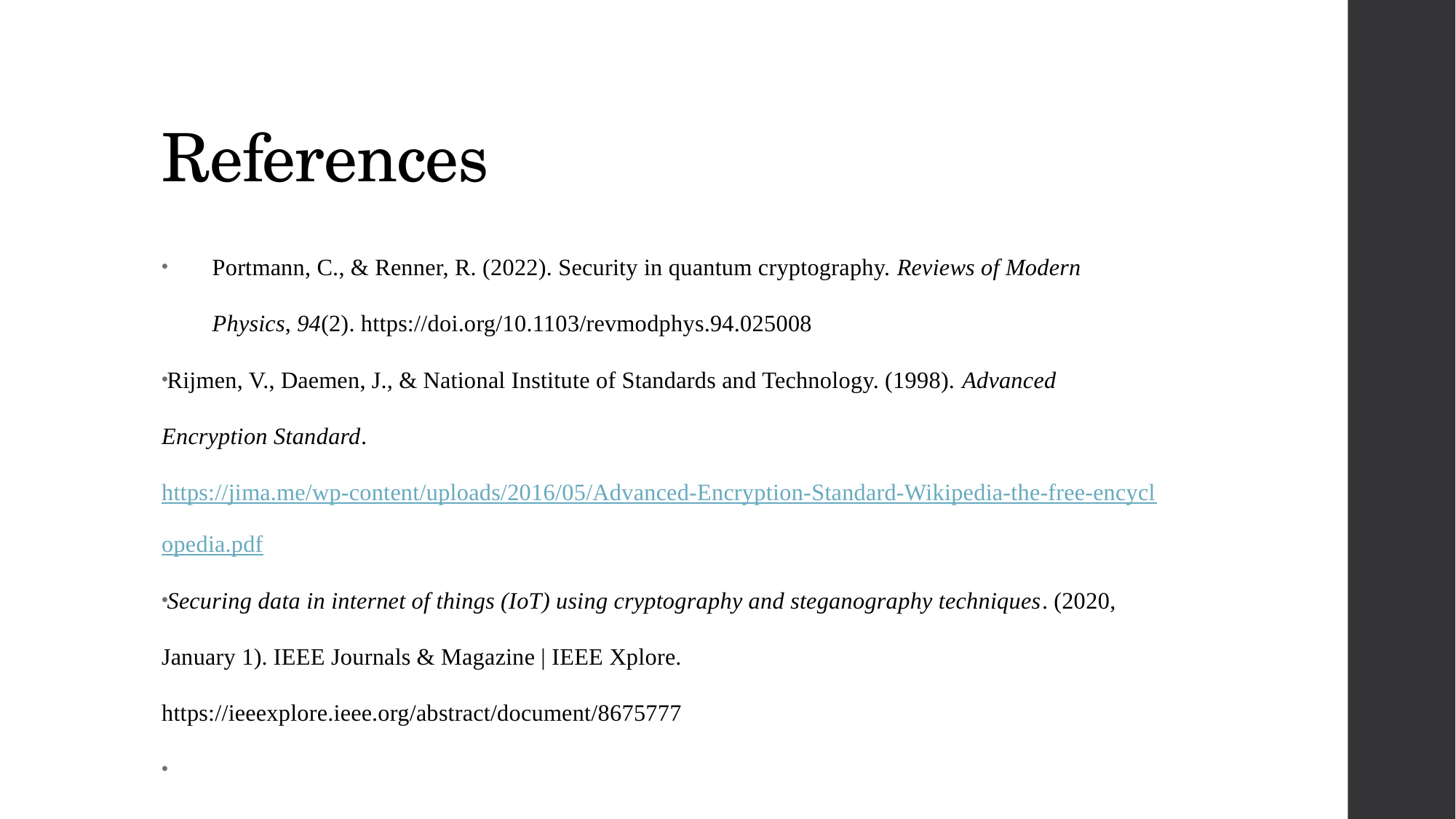

# References
Portmann, C., & Renner, R. (2022). Security in quantum cryptography. Reviews of Modern Physics, 94(2). https://doi.org/10.1103/revmodphys.94.025008
Rijmen, V., Daemen, J., & National Institute of Standards and Technology. (1998). Advanced Encryption Standard. https://jima.me/wp-content/uploads/2016/05/Advanced-Encryption-Standard-Wikipedia-the-free-encyclopedia.pdf
Securing data in internet of things (IoT) using cryptography and steganography techniques. (2020, January 1). IEEE Journals & Magazine | IEEE Xplore. https://ieeexplore.ieee.org/abstract/document/8675777